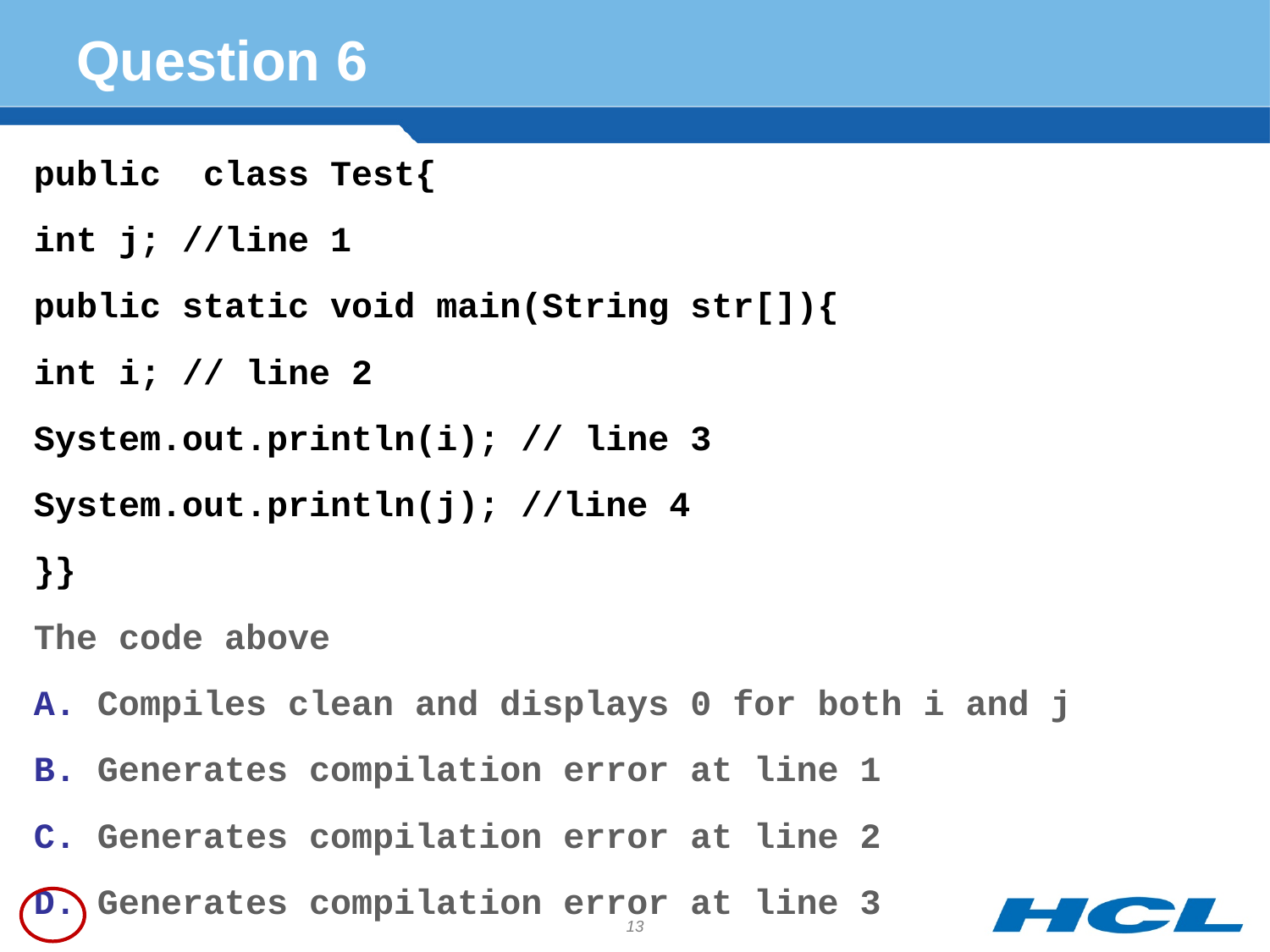

# Question 6
public  class Test{
int j; //line 1
public static void main(String str[]){
int i; // line 2
System.out.println(i); // line 3
System.out.println(j); //line 4
}}
The code above
Compiles clean and displays 0 for both i and j
Generates compilation error at line 1
Generates compilation error at line 2
Generates compilation error at line 3

13